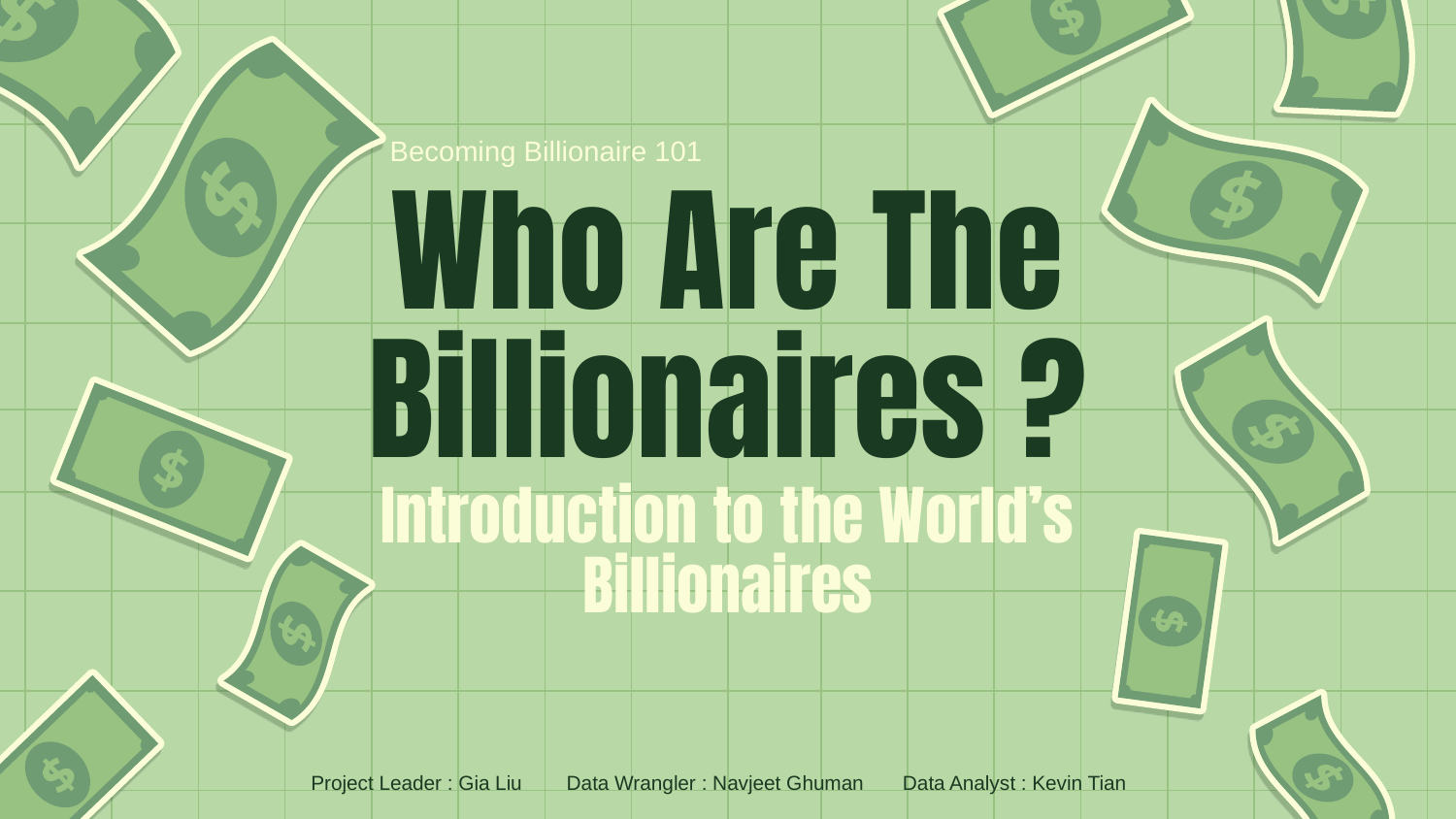

Becoming Billionaire 101
# Who Are The Billionaires ? Introduction to the World’s Billionaires
Project Leader : Gia Liu        Data Wrangler : Navjeet Ghuman       Data Analyst : Kevin Tian